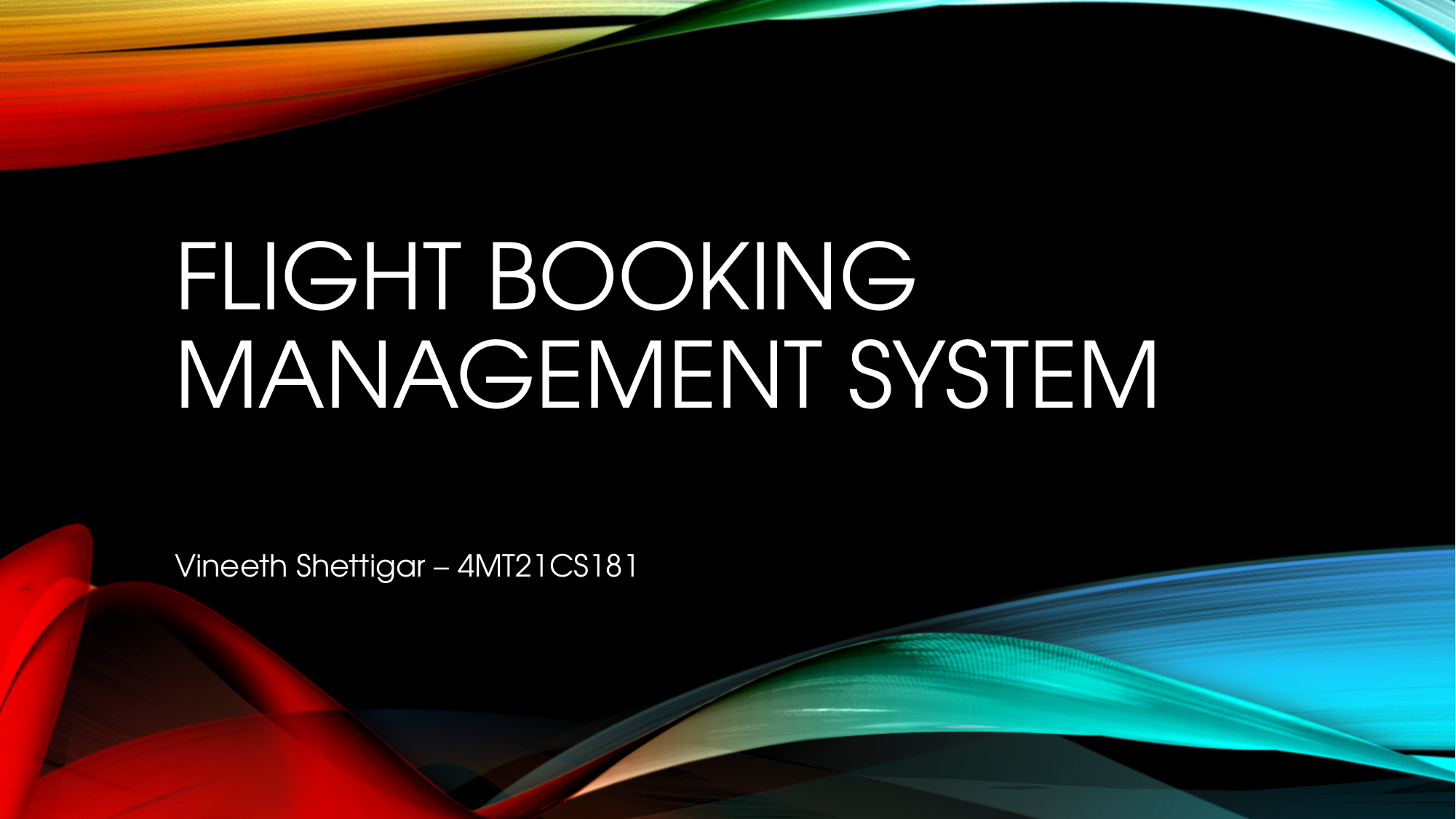

# Flight booking management system
Vineeth Shettigar – 4MT21CS181